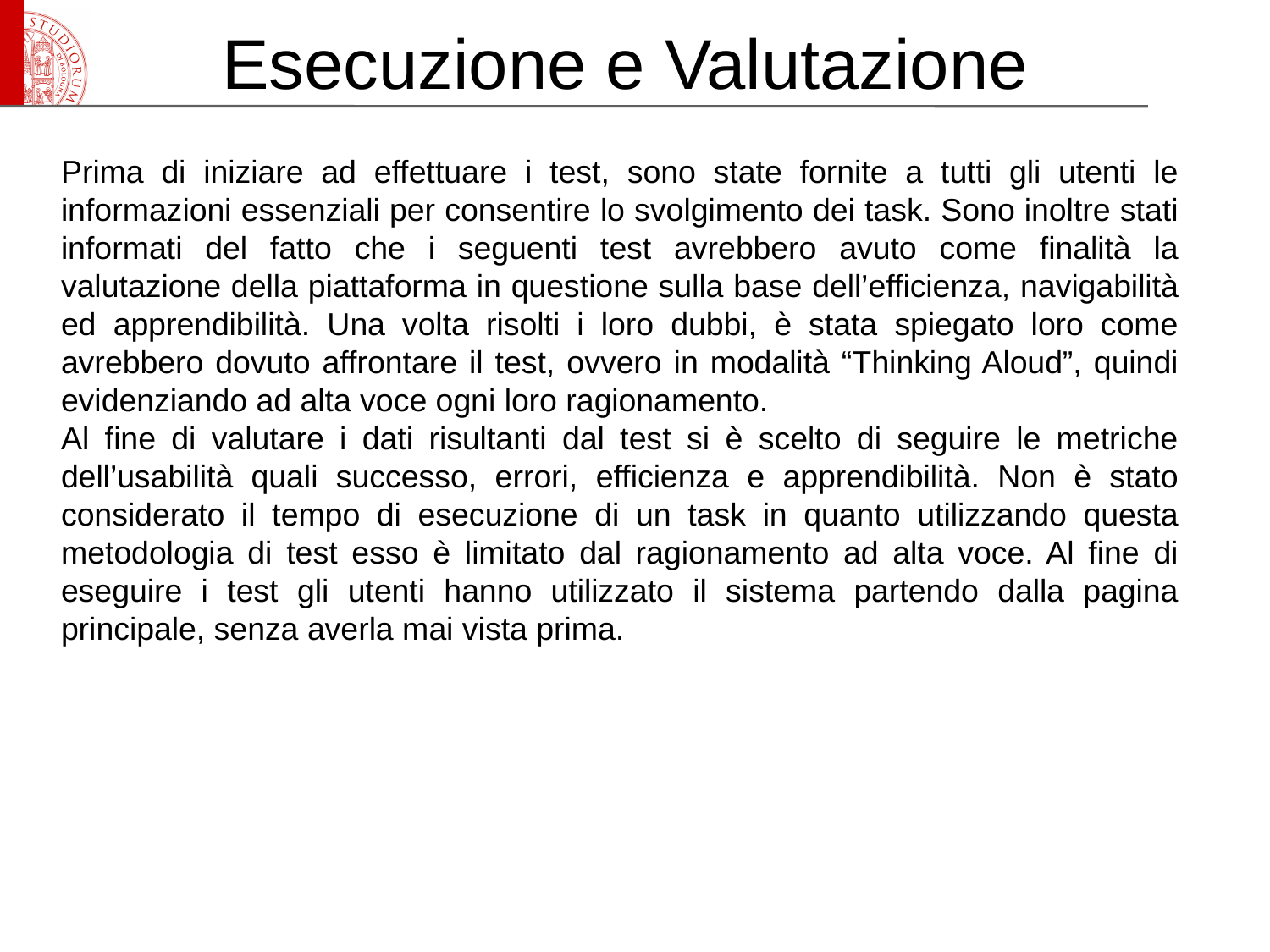

# Esecuzione e Valutazione
Prima di iniziare ad effettuare i test, sono state fornite a tutti gli utenti le informazioni essenziali per consentire lo svolgimento dei task. Sono inoltre stati informati del fatto che i seguenti test avrebbero avuto come finalità la valutazione della piattaforma in questione sulla base dell’efficienza, navigabilità ed apprendibilità. Una volta risolti i loro dubbi, è stata spiegato loro come avrebbero dovuto affrontare il test, ovvero in modalità “Thinking Aloud”, quindi evidenziando ad alta voce ogni loro ragionamento.
Al fine di valutare i dati risultanti dal test si è scelto di seguire le metriche dell’usabilità quali successo, errori, efficienza e apprendibilità. Non è stato considerato il tempo di esecuzione di un task in quanto utilizzando questa metodologia di test esso è limitato dal ragionamento ad alta voce. Al fine di eseguire i test gli utenti hanno utilizzato il sistema partendo dalla pagina principale, senza averla mai vista prima.